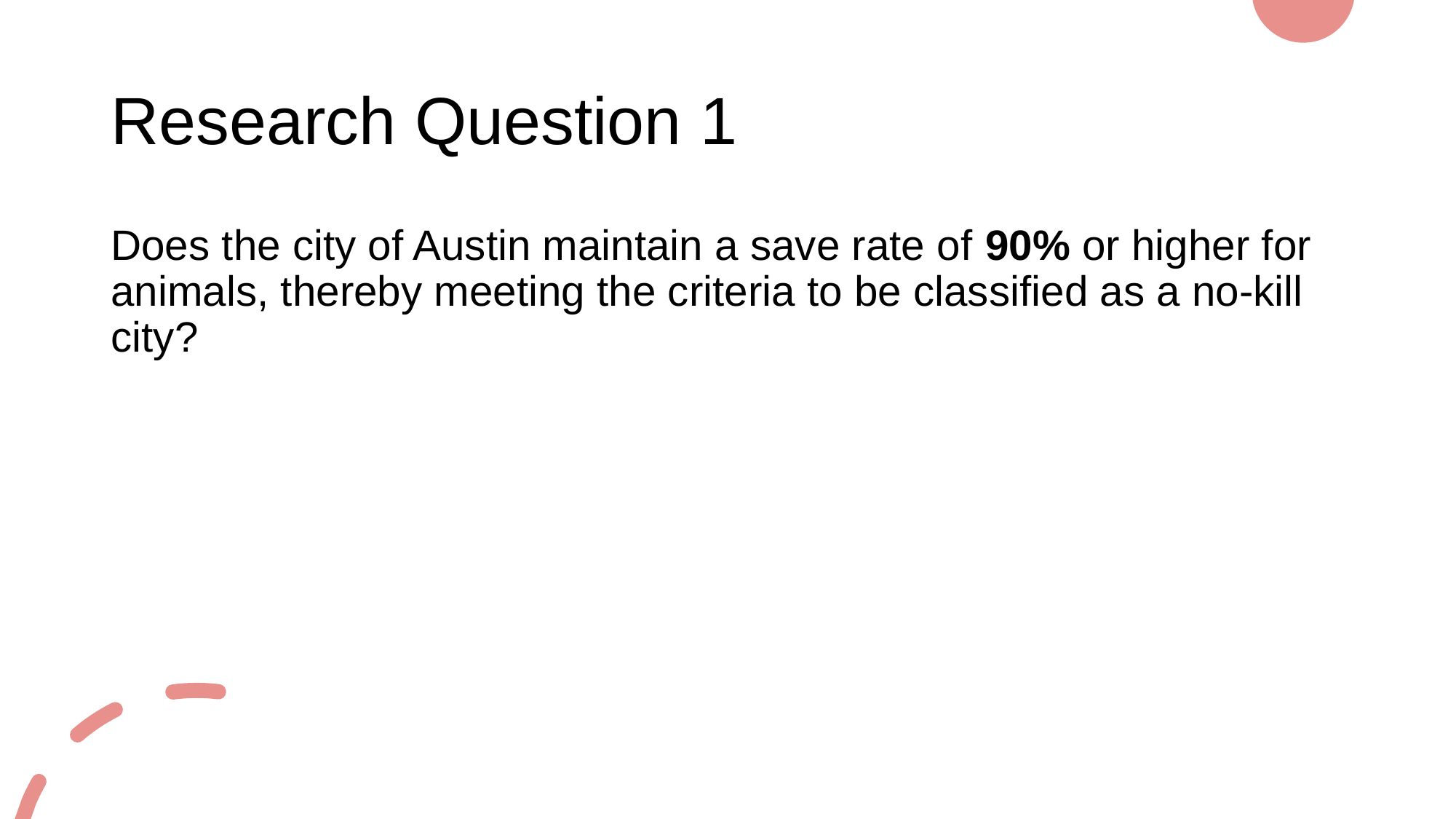

# Research Question 1
Does the city of Austin maintain a save rate of 90% or higher for animals, thereby meeting the criteria to be classified as a no-kill city?